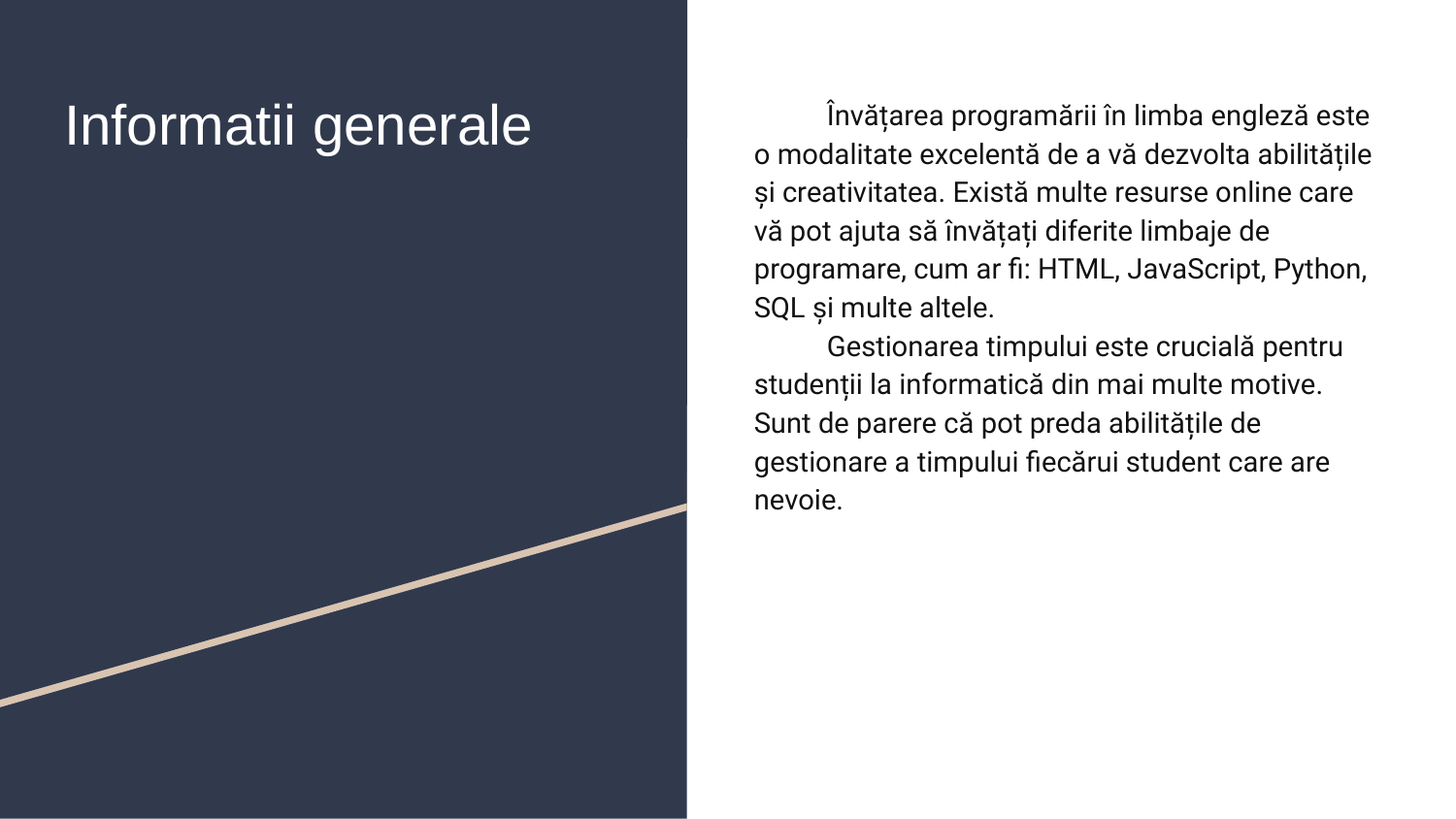

# Informatii generale
Învățarea programării în limba engleză este o modalitate excelentă de a vă dezvolta abilitățile și creativitatea. Există multe resurse online care vă pot ajuta să învățați diferite limbaje de programare, cum ar fi: HTML, JavaScript, Python, SQL și multe altele.
Gestionarea timpului este crucială pentru studenții la informatică din mai multe motive.  Sunt de parere că pot preda abilitățile de gestionare a timpului fiecărui student care are nevoie.